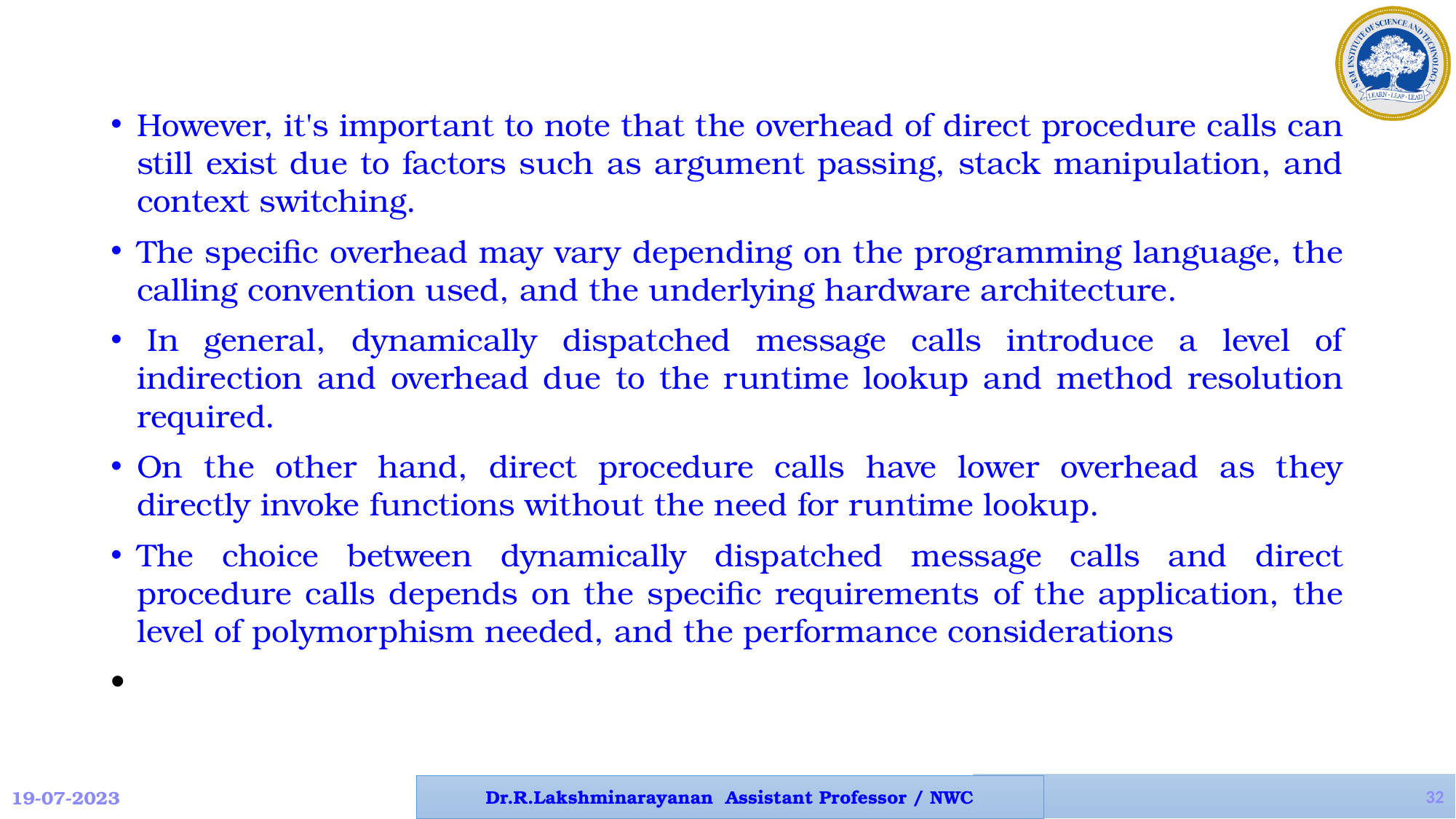

However, it's important to note that the overhead of direct procedure calls can still exist due to factors such as argument passing, stack manipulation, and context switching.
The specific overhead may vary depending on the programming language, the calling convention used, and the underlying hardware architecture.
 In general, dynamically dispatched message calls introduce a level of indirection and overhead due to the runtime lookup and method resolution required.
On the other hand, direct procedure calls have lower overhead as they directly invoke functions without the need for runtime lookup.
The choice between dynamically dispatched message calls and direct procedure calls depends on the specific requirements of the application, the level of polymorphism needed, and the performance considerations

32
Dr.R.Lakshminarayanan  Assistant Professor / NWC
19-07-2023
Dr.N.Deepa  Assistant Professor / NWC